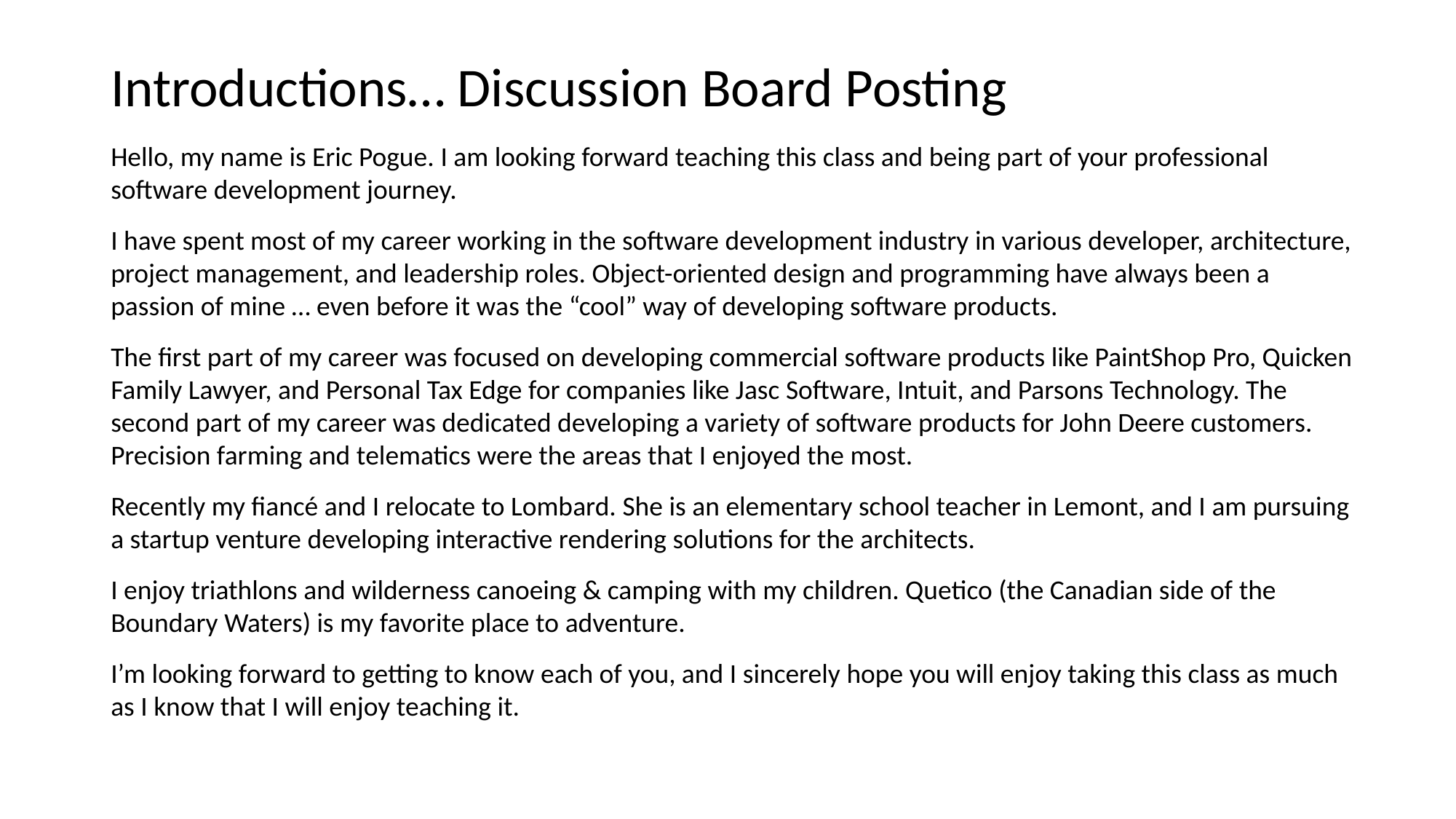

# Introductions… Discussion Board Posting
Hello, my name is Eric Pogue. I am looking forward teaching this class and being part of your professional software development journey.
I have spent most of my career working in the software development industry in various developer, architecture, project management, and leadership roles. Object-oriented design and programming have always been a passion of mine … even before it was the “cool” way of developing software products.
The first part of my career was focused on developing commercial software products like PaintShop Pro, Quicken Family Lawyer, and Personal Tax Edge for companies like Jasc Software, Intuit, and Parsons Technology. The second part of my career was dedicated developing a variety of software products for John Deere customers. Precision farming and telematics were the areas that I enjoyed the most.
Recently my fiancé and I relocate to Lombard. She is an elementary school teacher in Lemont, and I am pursuing a startup venture developing interactive rendering solutions for the architects.
I enjoy triathlons and wilderness canoeing & camping with my children. Quetico (the Canadian side of the Boundary Waters) is my favorite place to adventure.
I’m looking forward to getting to know each of you, and I sincerely hope you will enjoy taking this class as much as I know that I will enjoy teaching it.